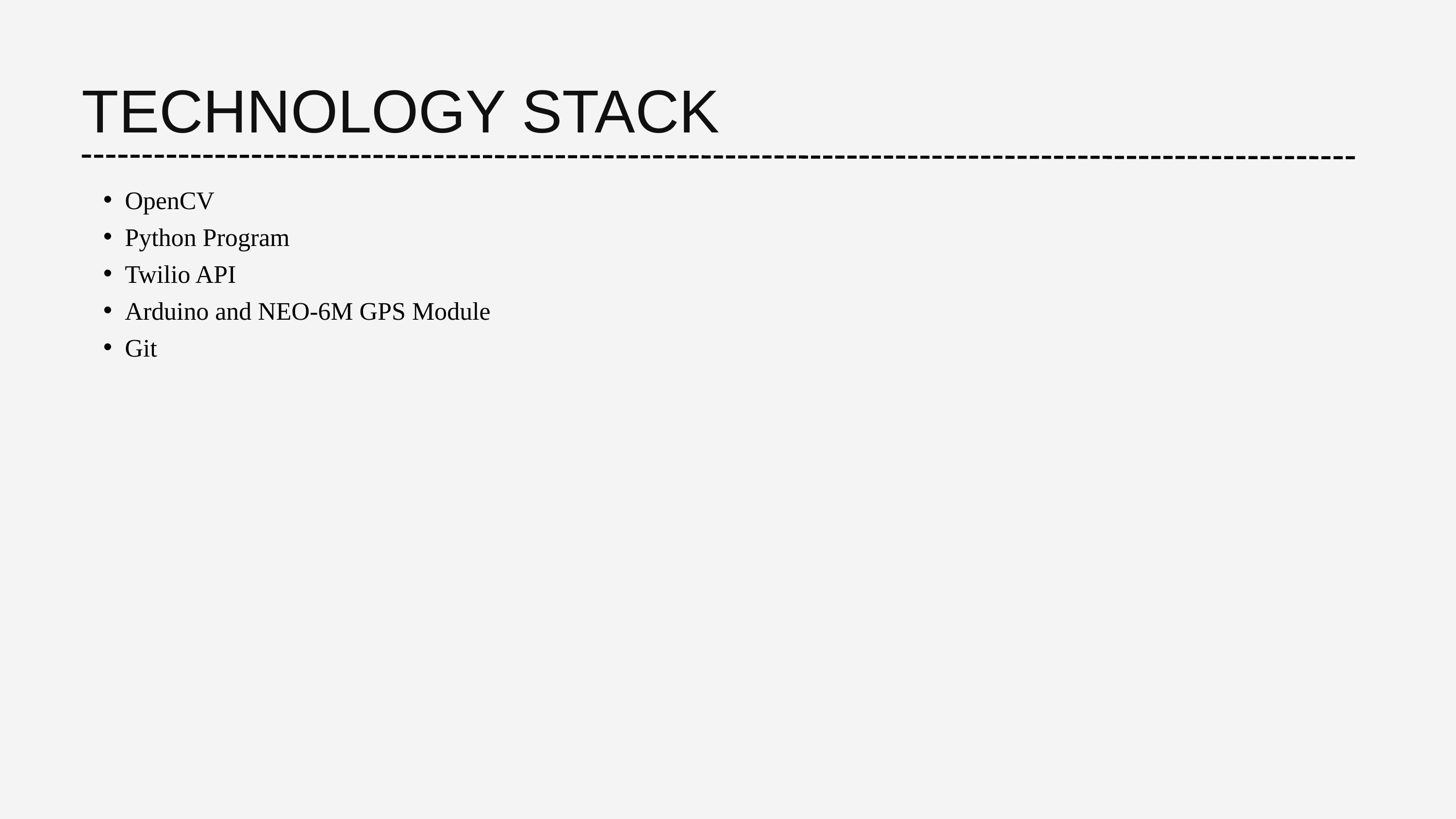

TECHNOLOGY STACK

OpenCV
Python Program
Twilio API
Arduino and NEO-6M GPS Module
Git